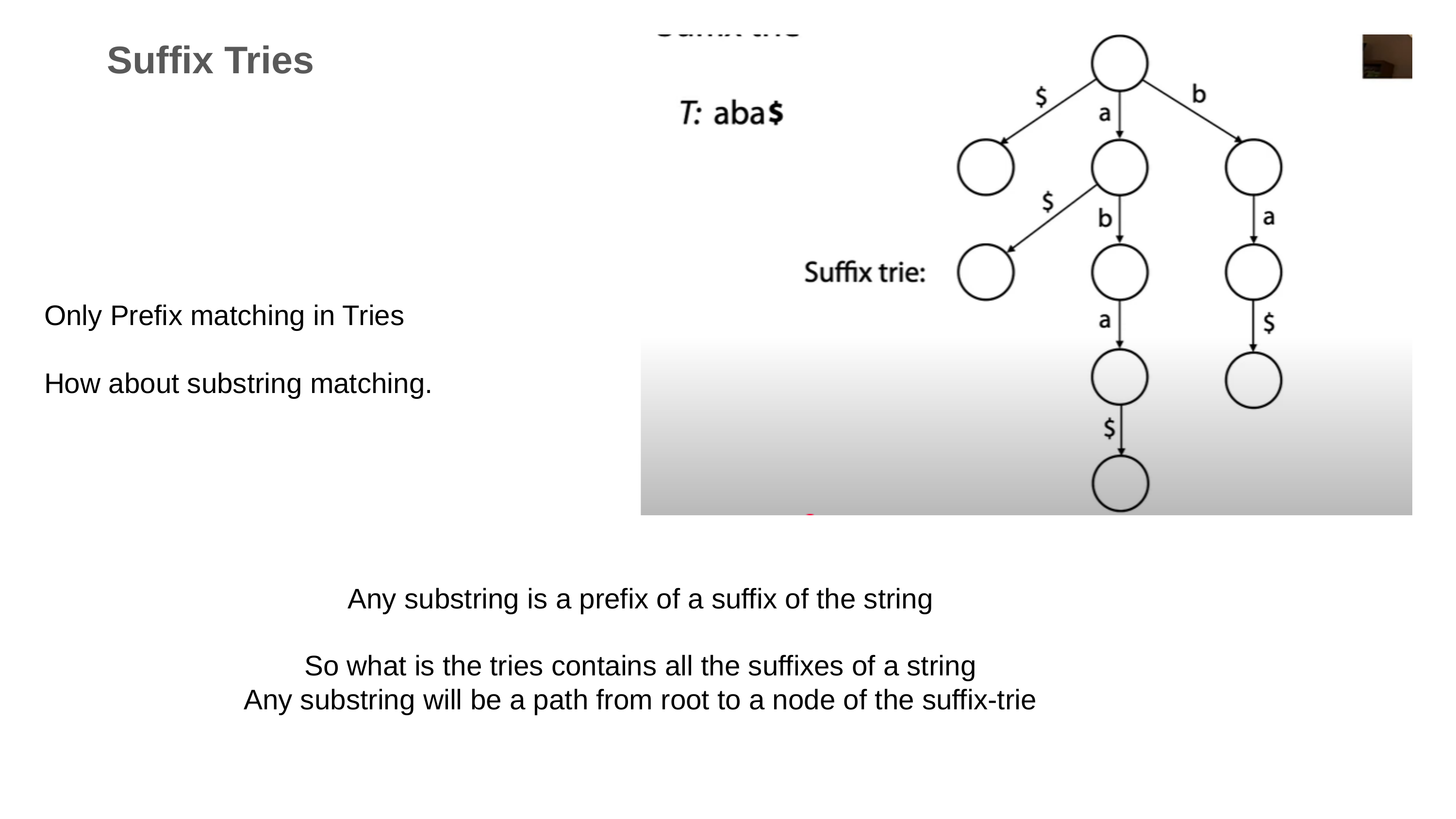

Suffix Tries

Only Prefix matching in Tries

How about substring matching.

Any substring is a prefix of a suffix of the string

So what is the tries contains all the suffixes of a string
Any substring will be a path from root to a node of the suffix-trie